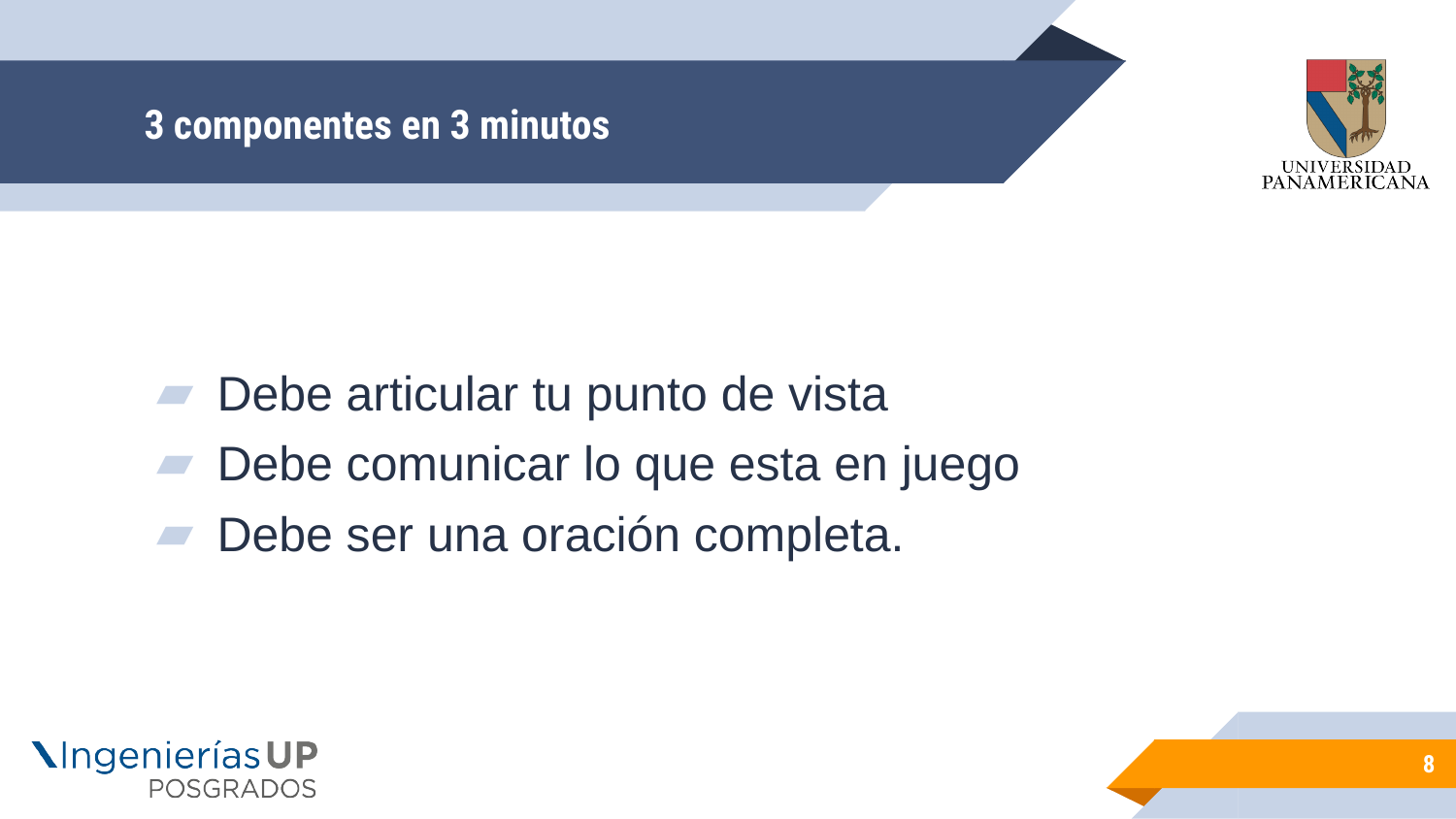

# 3 componentes en 3 minutos
Debe articular tu punto de vista
Debe comunicar lo que esta en juego
Debe ser una oración completa.
8